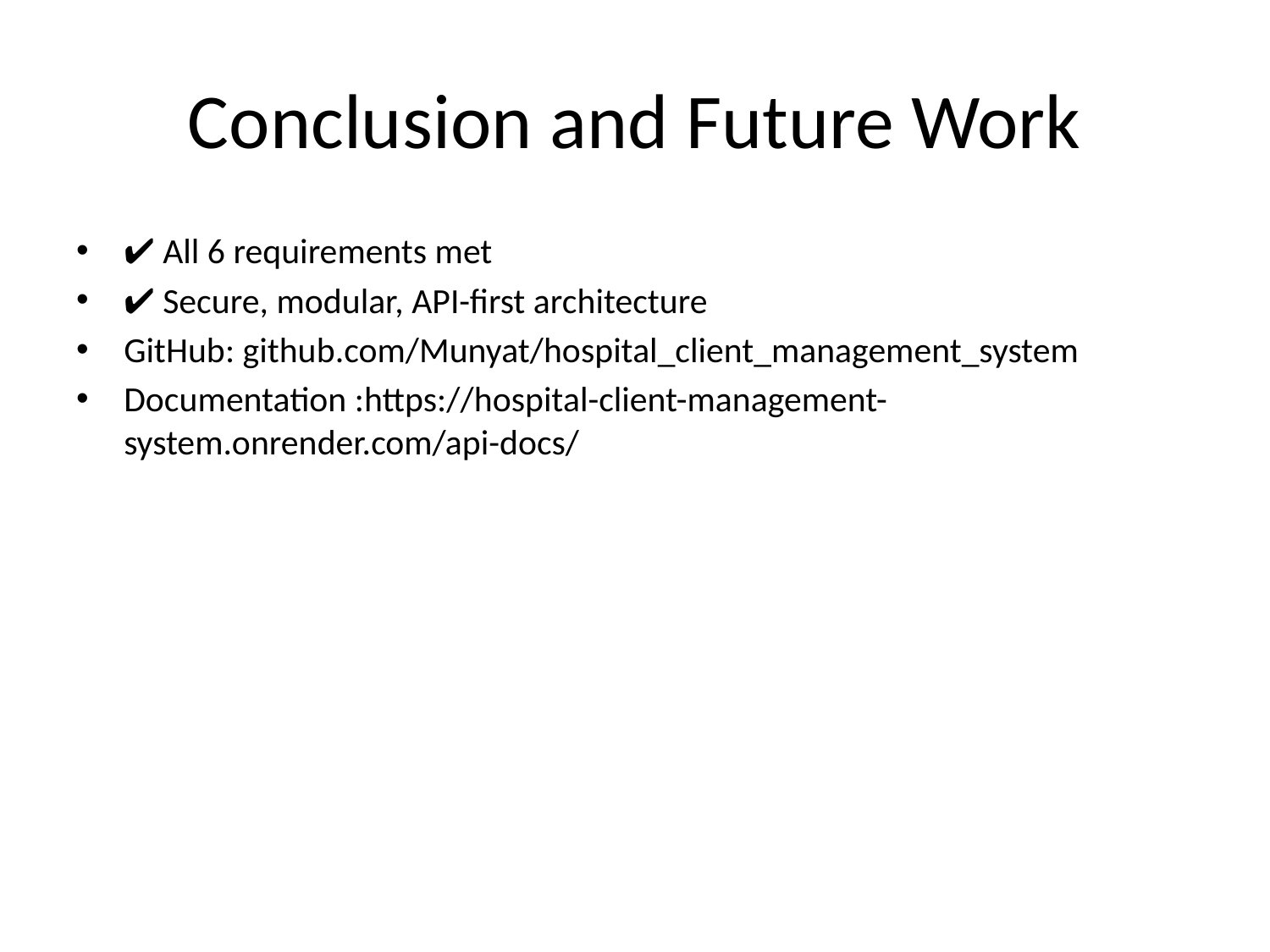

# Conclusion and Future Work
✔ All 6 requirements met
✔ Secure, modular, API-first architecture
GitHub: github.com/Munyat/hospital_client_management_system
Documentation :https://hospital-client-management-system.onrender.com/api-docs/